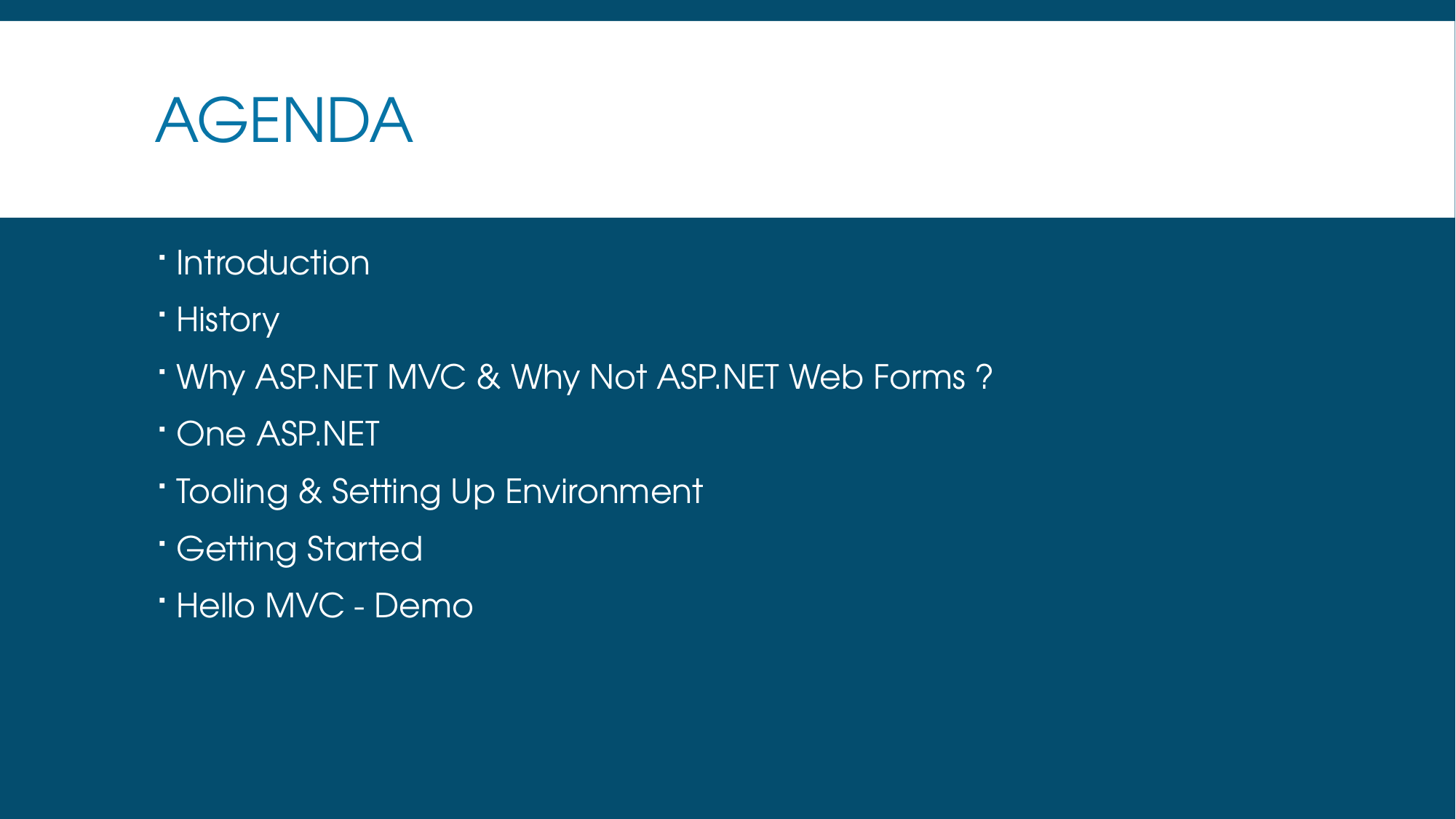

# agenda
Introduction
History
Why ASP.NET MVC & Why Not ASP.NET Web Forms ?
One ASP.NET
Tooling & Setting Up Environment
Getting Started
Hello MVC - Demo